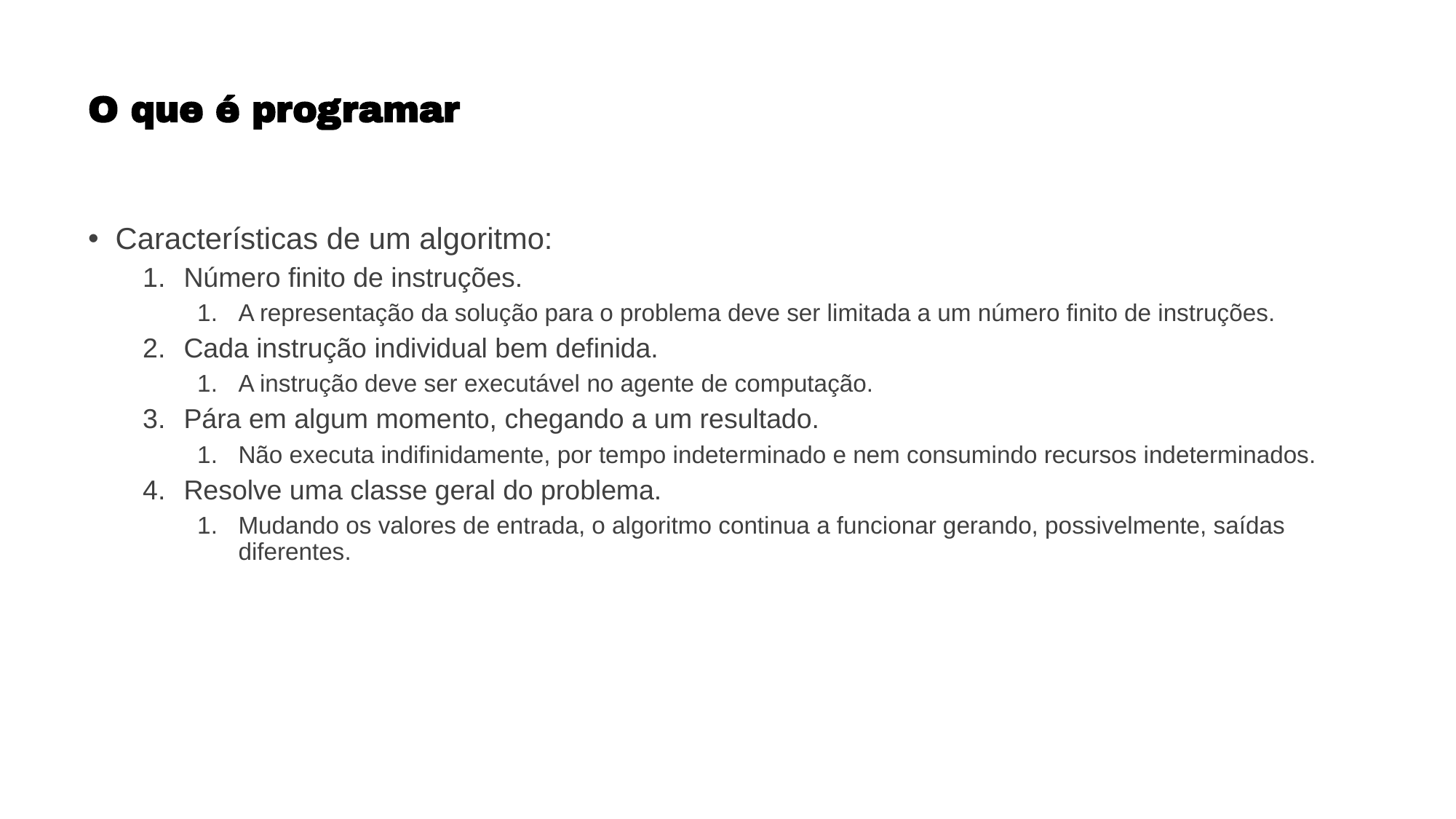

# O que é programar
Características de um algoritmo:
Número finito de instruções.
A representação da solução para o problema deve ser limitada a um número finito de instruções.
Cada instrução individual bem definida.
A instrução deve ser executável no agente de computação.
Pára em algum momento, chegando a um resultado.
Não executa indifinidamente, por tempo indeterminado e nem consumindo recursos indeterminados.
Resolve uma classe geral do problema.
Mudando os valores de entrada, o algoritmo continua a funcionar gerando, possivelmente, saídas diferentes.